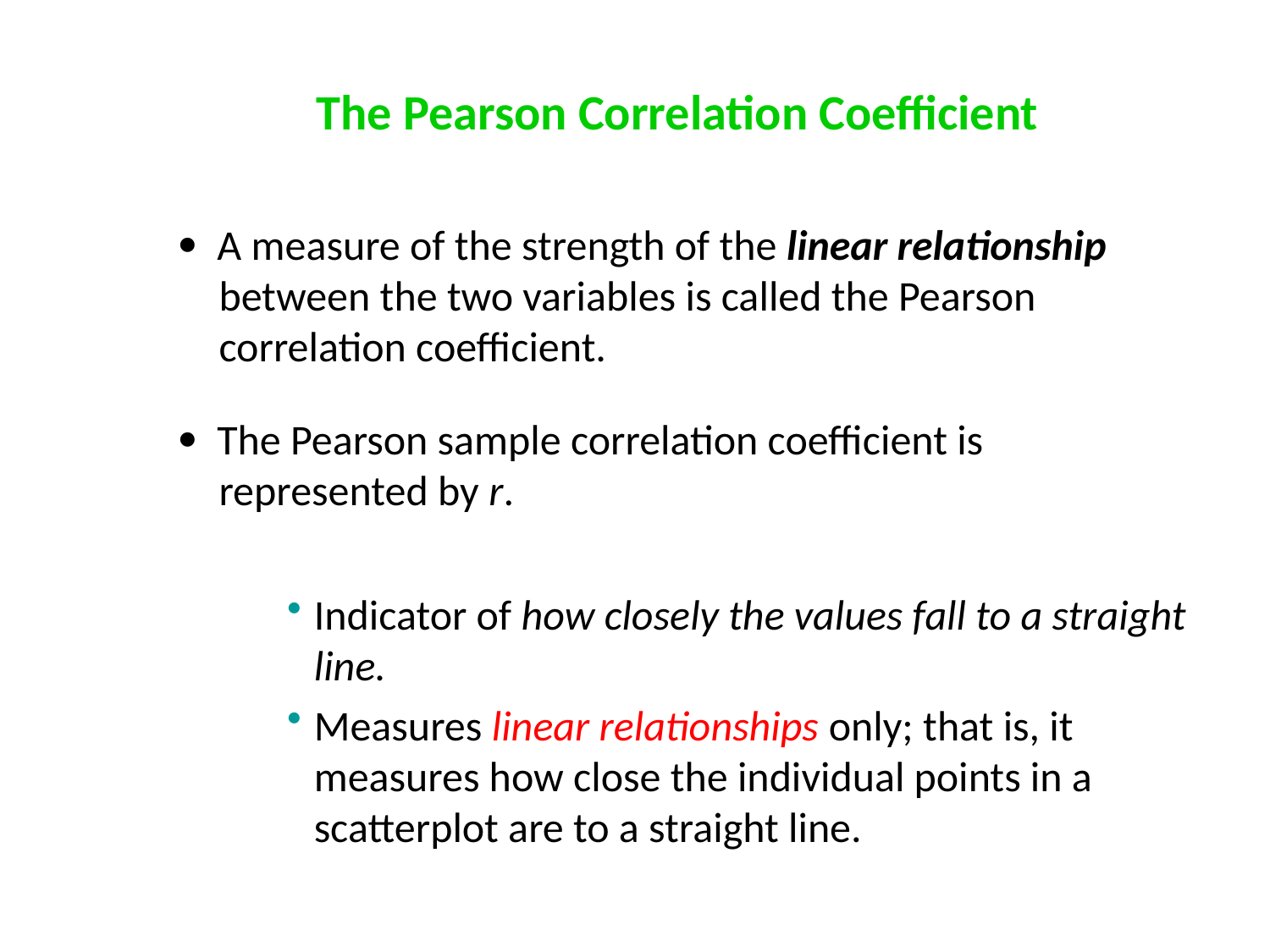

The Pearson Correlation Coefficient
 •  A measure of the strength of the linear relationship between the two variables is called the Pearson correlation coefficient.
 •  The Pearson sample correlation coefficient is    represented by r.
Indicator of how closely the values fall to a straight line.
Measures linear relationships only; that is, it measures how close the individual points in a scatterplot are to a straight line.